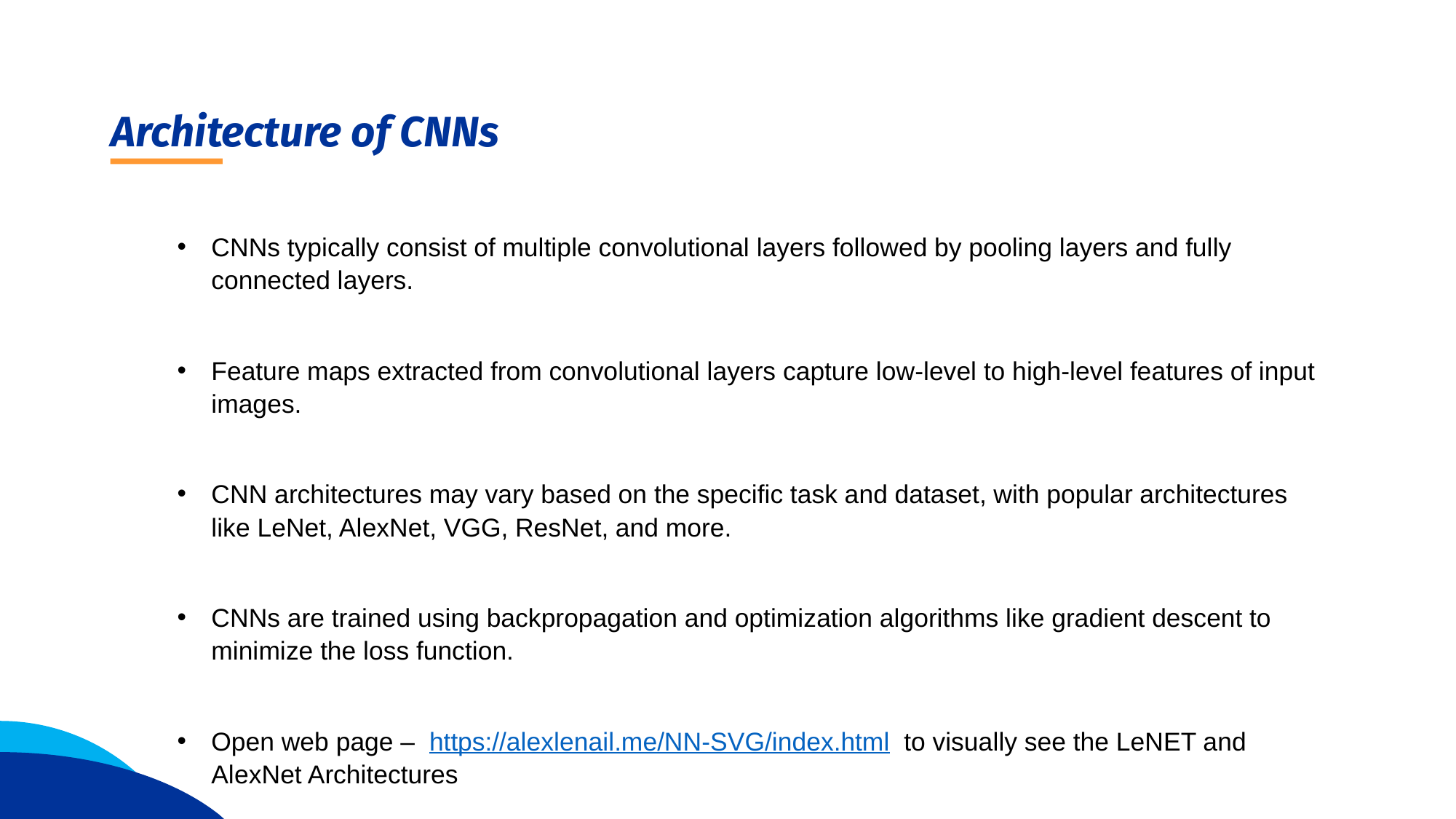

Architecture of CNNs

CNNs typically consist of multiple convolutional layers followed by pooling layers and fully connected layers.

Feature maps extracted from convolutional layers capture low-level to high-level features of input images.

CNN architectures may vary based on the specific task and dataset, with popular architectures like LeNet, AlexNet, VGG, ResNet, and more.

CNNs are trained using backpropagation and optimization algorithms like gradient descent to minimize the loss function.

Open web page –  https://alexlenail.me/NN-SVG/index.html  to visually see the LeNET and AlexNet Architectures